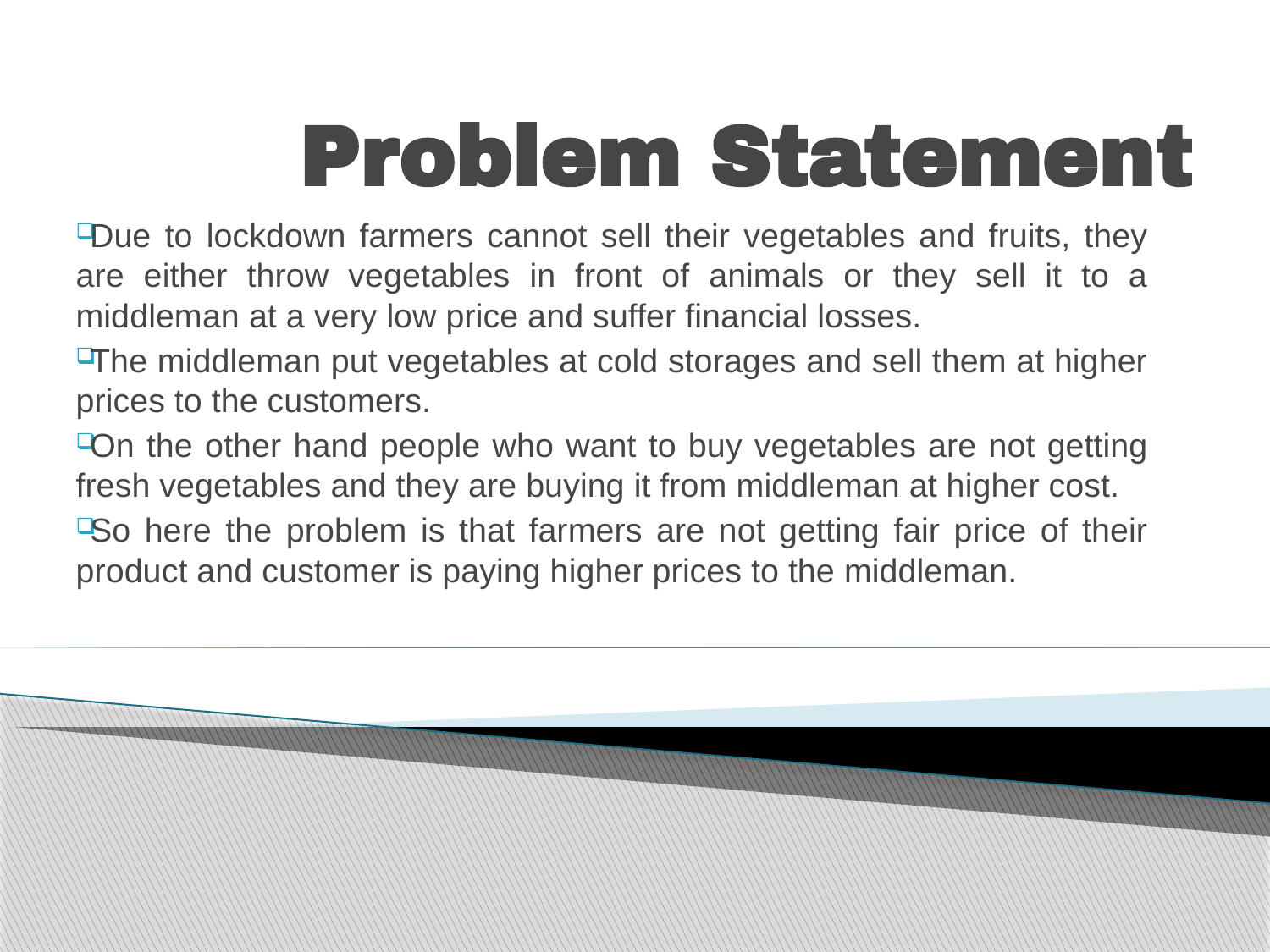

# Problem Statement
Due to lockdown farmers cannot sell their vegetables and fruits, they are either throw vegetables in front of animals or they sell it to a middleman at a very low price and suffer financial losses.
The middleman put vegetables at cold storages and sell them at higher prices to the customers.
On the other hand people who want to buy vegetables are not getting fresh vegetables and they are buying it from middleman at higher cost.
So here the problem is that farmers are not getting fair price of their product and customer is paying higher prices to the middleman.